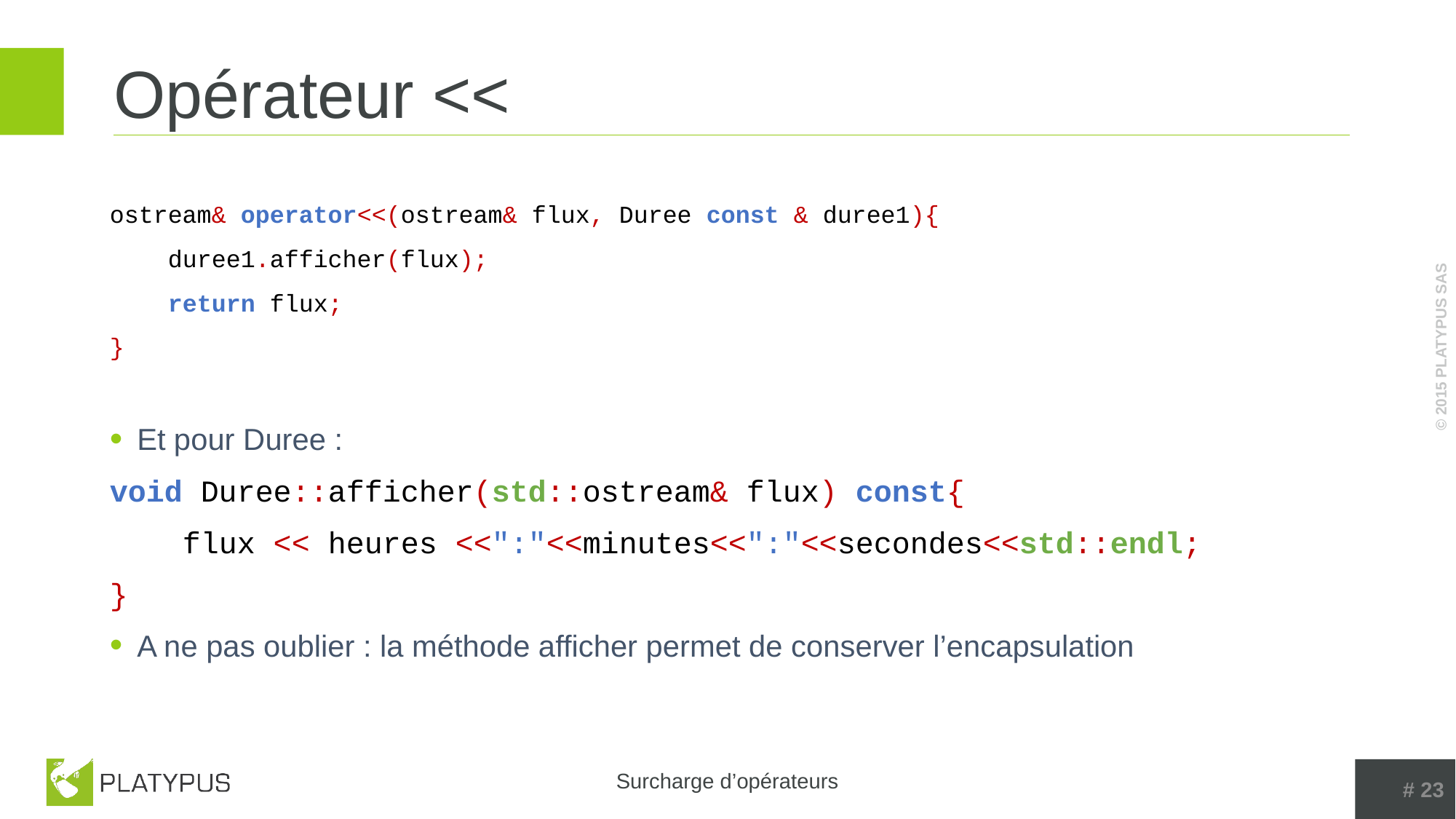

# Opérateur <<
ostream& operator<<(ostream& flux, Duree const & duree1){
    duree1.afficher(flux);
    return flux;
}

Et pour Duree :
void Duree::afficher(std::ostream& flux) const{
    flux << heures <<":"<<minutes<<":"<<secondes<<std::endl;
}
A ne pas oublier : la méthode afficher permet de conserver l’encapsulation

# 23
Surcharge d’opérateurs